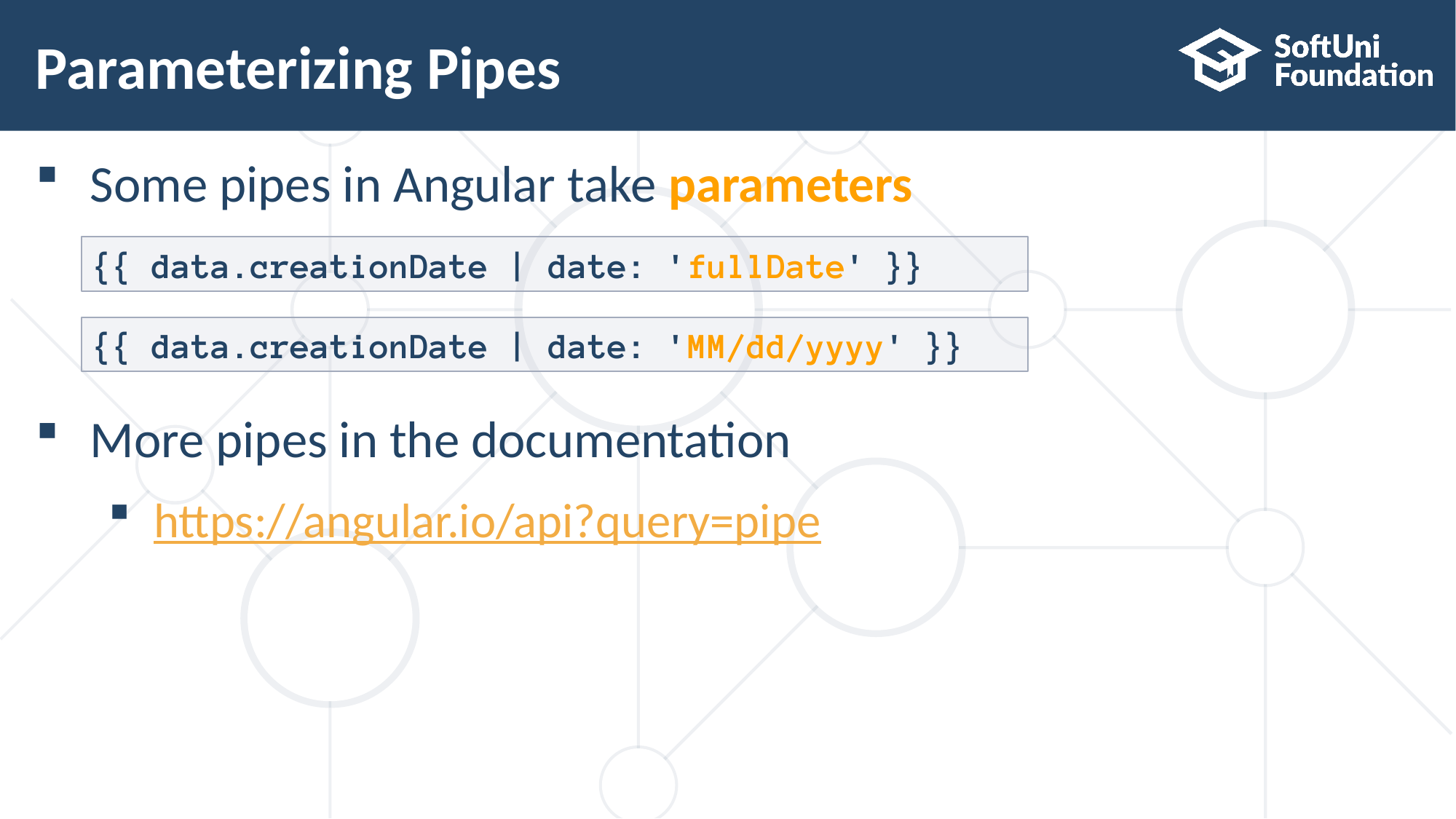

# Parameterizing Pipes
Some pipes in Angular take parameters
More pipes in the documentation
https://angular.io/api?query=pipe
{{ data.creationDate | date: 'fullDate' }}
{{ data.creationDate | date: 'MM/dd/yyyy' }}
6